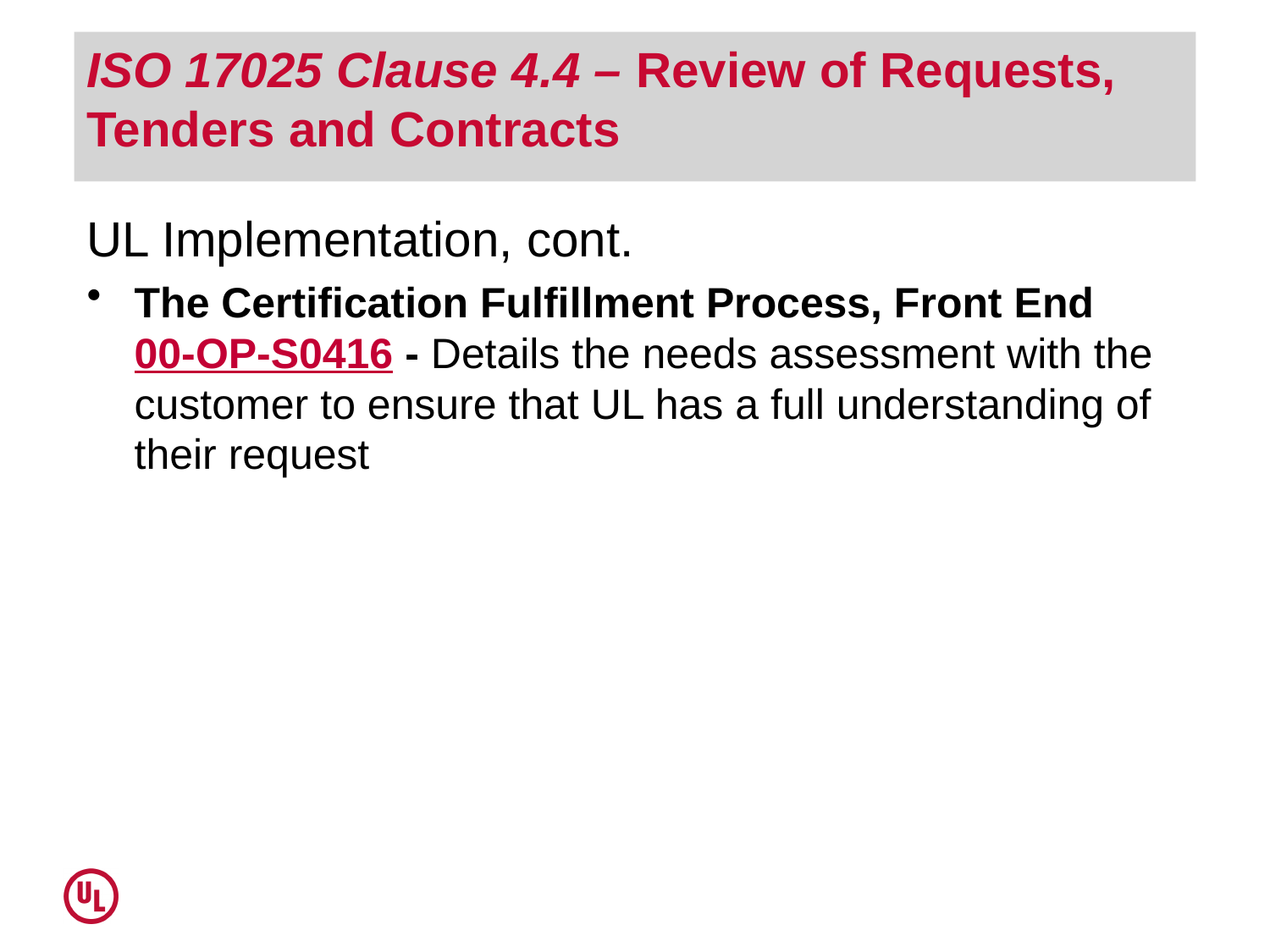

# ISO 17025 Clause 4.4 – Review of Requests, Tenders and Contracts
UL Implementation, cont.
The Certification Fulfillment Process, Front End  00-OP-S0416 - Details the needs assessment with the customer to ensure that UL has a full understanding of their request